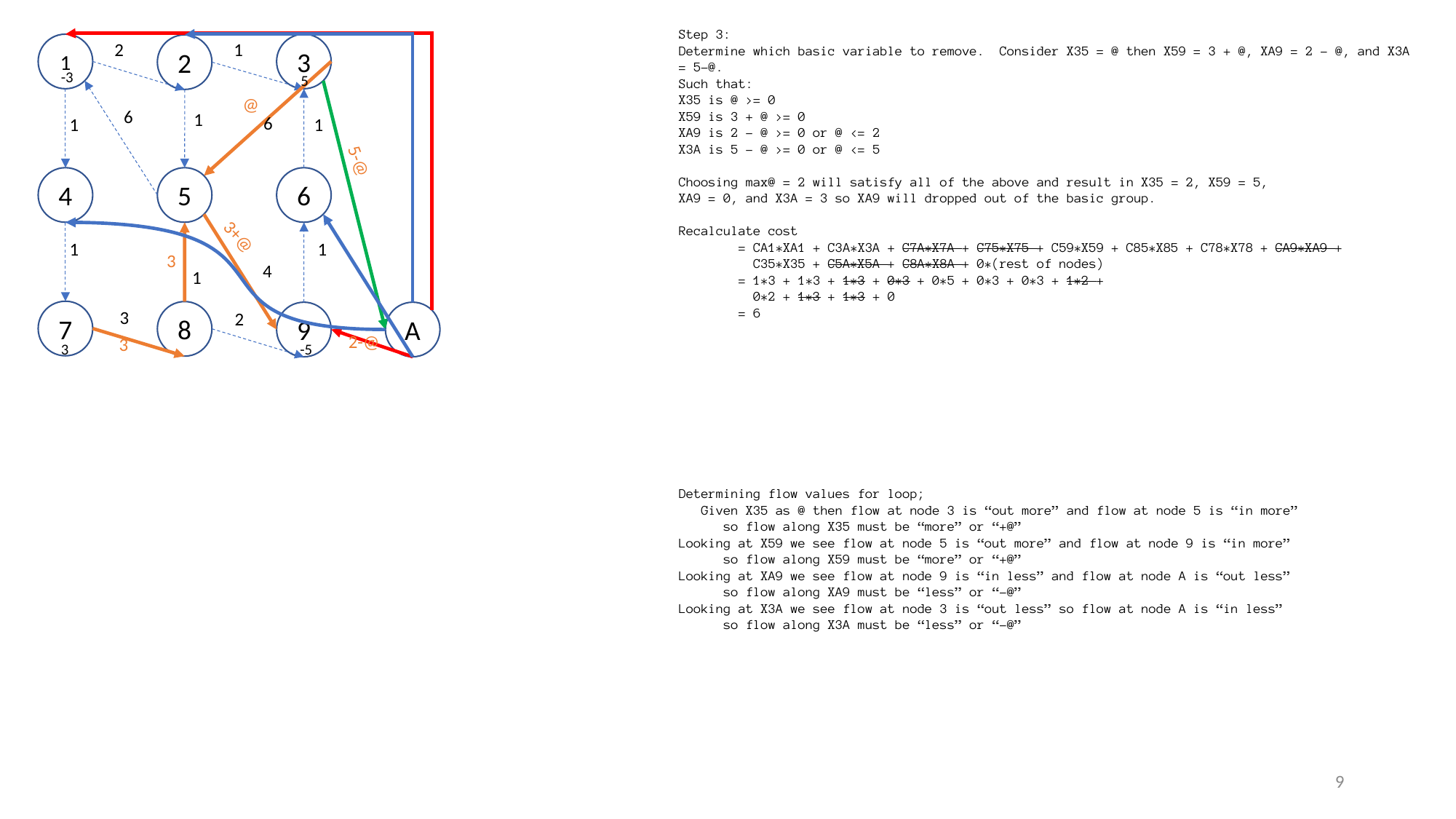

Step 3:
Determine which basic variable to remove.  Consider X35 = @ then X59 = 3 + @, XA9 = 2 - @, and X3A = 5-@.
Such that:
X35 is @ >= 0
X59 is 3 + @ >= 0
XA9 is 2 - @ >= 0 or @ <= 2
X3A is 5 - @ >= 0 or @ <= 5

Choosing max@ = 2 will satisfy all of the above and result in X35 = 2, X59 = 5,
XA9 = 0, and X3A = 3 so XA9 will dropped out of the basic group.

Recalculate cost
        = CA1*XA1 + C3A*X3A + C7A*X7A + C75*X75 + C59*X59 + C85*X85 + C78*X78 + CA9*XA9 +
          C35*X35 + C5A*X5A + C8A*X8A + 0*(rest of nodes)
        = 1*3 + 1*3 + 1*3 + 0*3 + 0*5 + 0*3 + 0*3 + 1*2 +
          0*2 + 1*3 + 1*3 + 0
        = 6
1
2
1
3
2
-3
5
@
6
1
6
1
1
5-@
4
5
6
3+@
1
1
3
4
1
3
7
8
2
9
A
2-@
3
3
-5
Determining flow values for loop;
   Given X35 as @ then flow at node 3 is “out more” and flow at node 5 is “in more”
      so flow along X35 must be “more” or “+@”
Looking at X59 we see flow at node 5 is “out more” and flow at node 9 is “in more”
      so flow along X59 must be “more” or “+@”
Looking at XA9 we see flow at node 9 is “in less” and flow at node A is “out less”
      so flow along XA9 must be “less” or “-@”
Looking at X3A we see flow at node 3 is “out less” so flow at node A is “in less”
      so flow along X3A must be “less” or “-@”
9